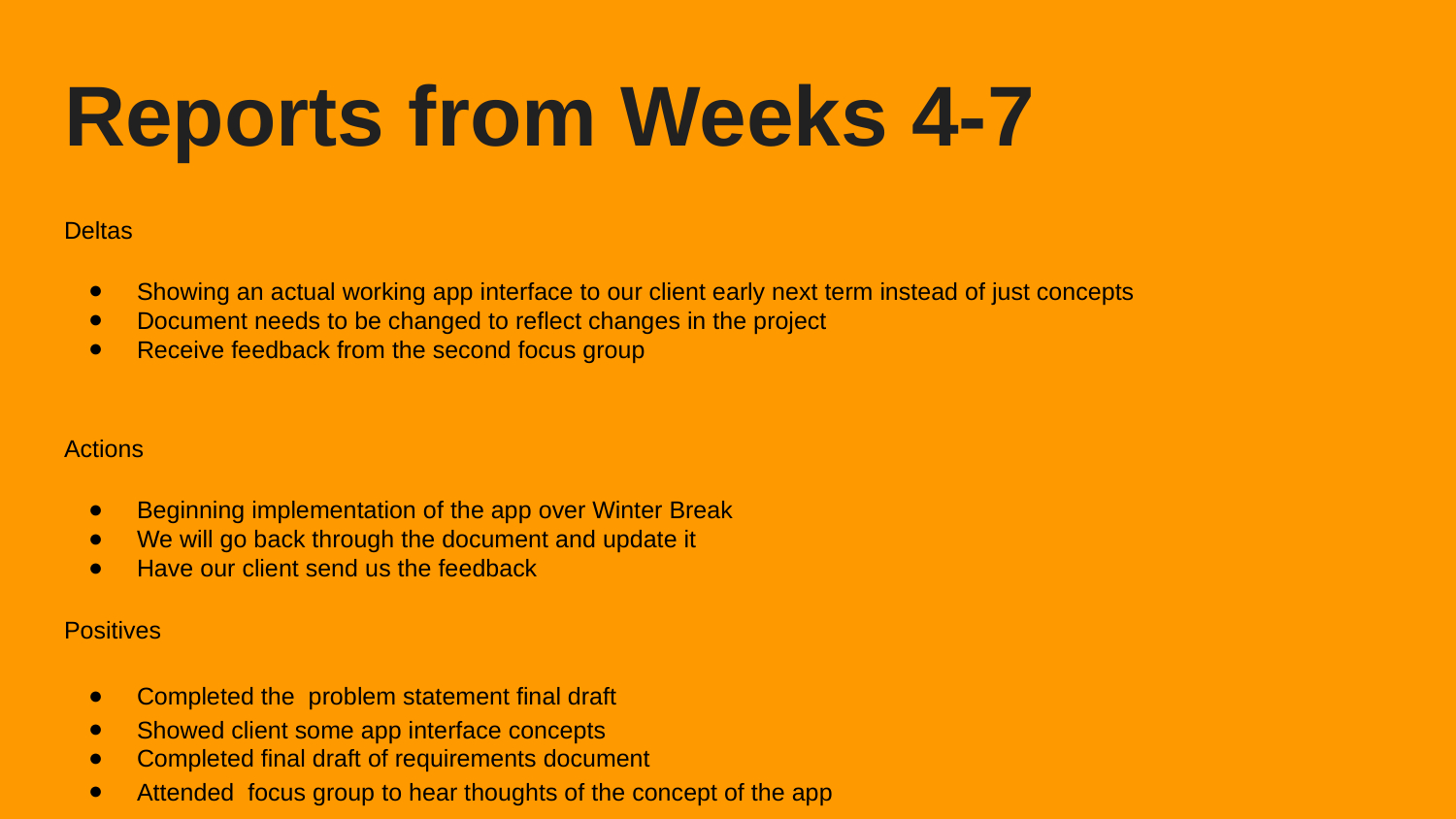

# Reports from Weeks 4-7
Deltas
Showing an actual working app interface to our client early next term instead of just concepts
Document needs to be changed to reflect changes in the project
Receive feedback from the second focus group

Actions
Beginning implementation of the app over Winter Break
We will go back through the document and update it
Have our client send us the feedback

Positives
Completed the  problem statement final draft
Showed client some app interface concepts
Completed final draft of requirements document
Attended  focus group to hear thoughts of the concept of the app